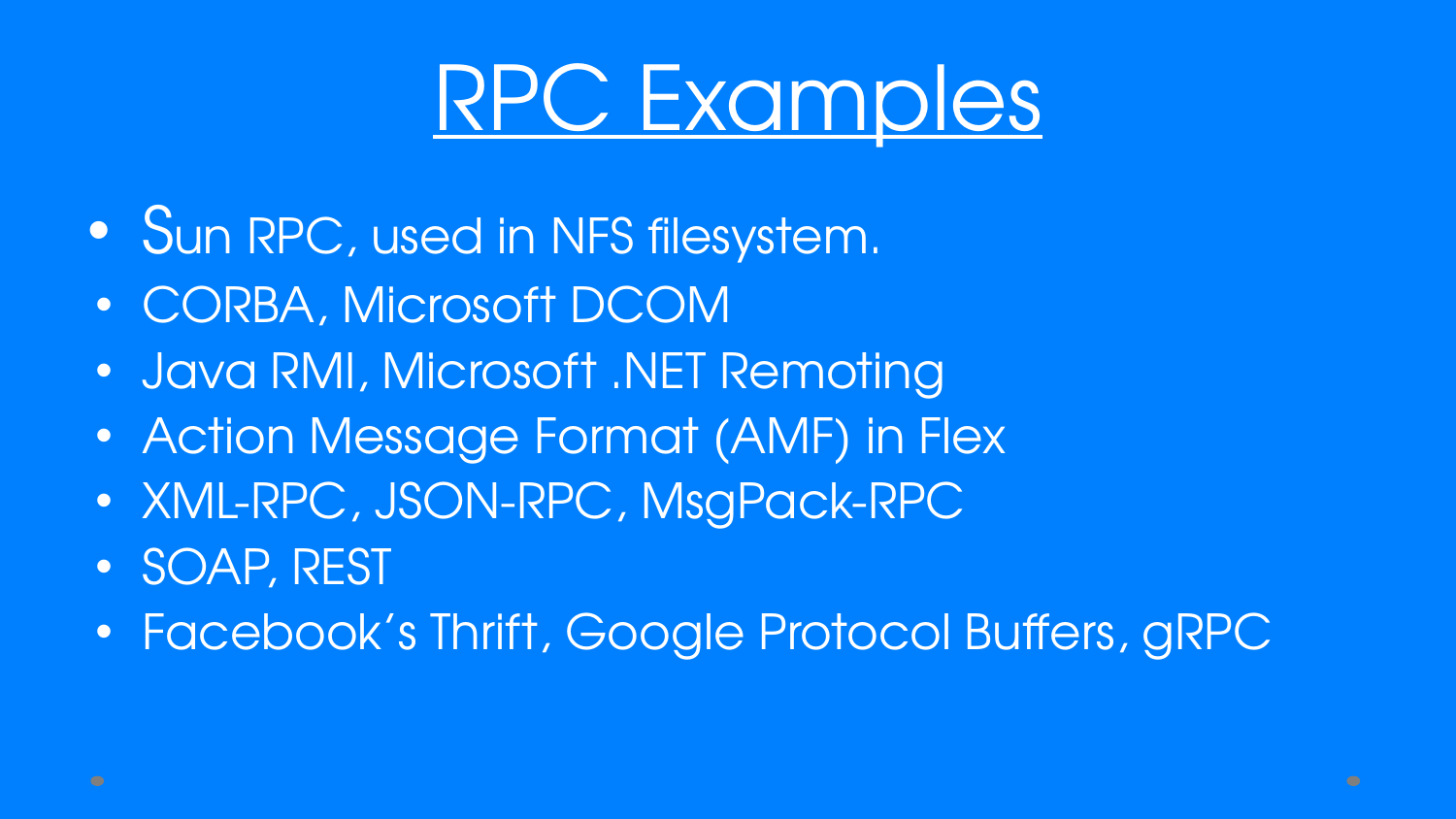

# RPC Examples
Sun RPC, used in NFS filesystem.
CORBA, Microsoft DCOM
Java RMI, Microsoft .NET Remoting
Action Message Format (AMF) in Flex
XML-RPC, JSON-RPC, MsgPack-RPC
SOAP, REST
Facebook’s Thrift, Google Protocol Buffers, gRPC